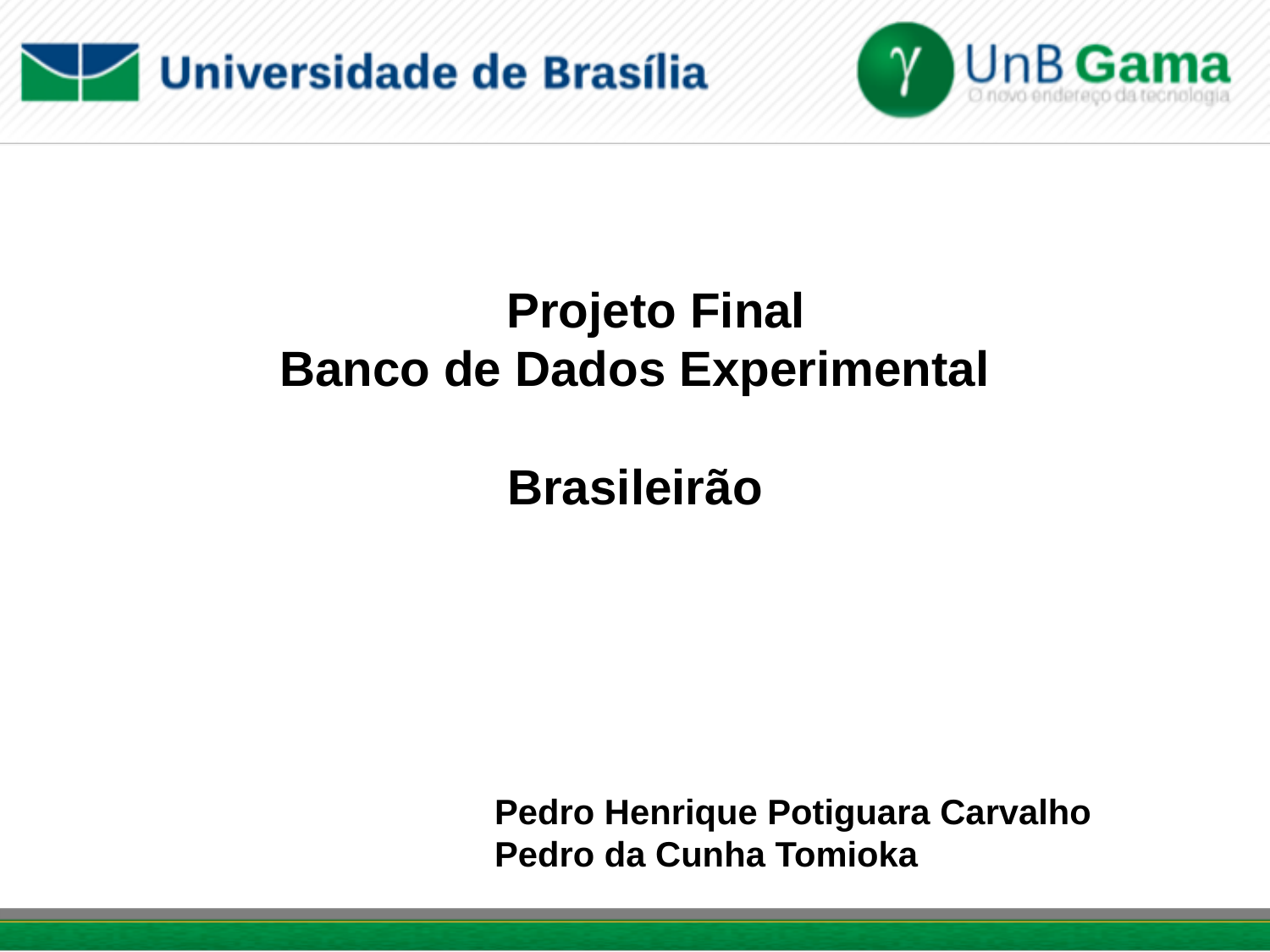

# Projeto Final Banco de Dados Experimental Brasileirão
Pedro Henrique Potiguara Carvalho
Pedro da Cunha Tomioka